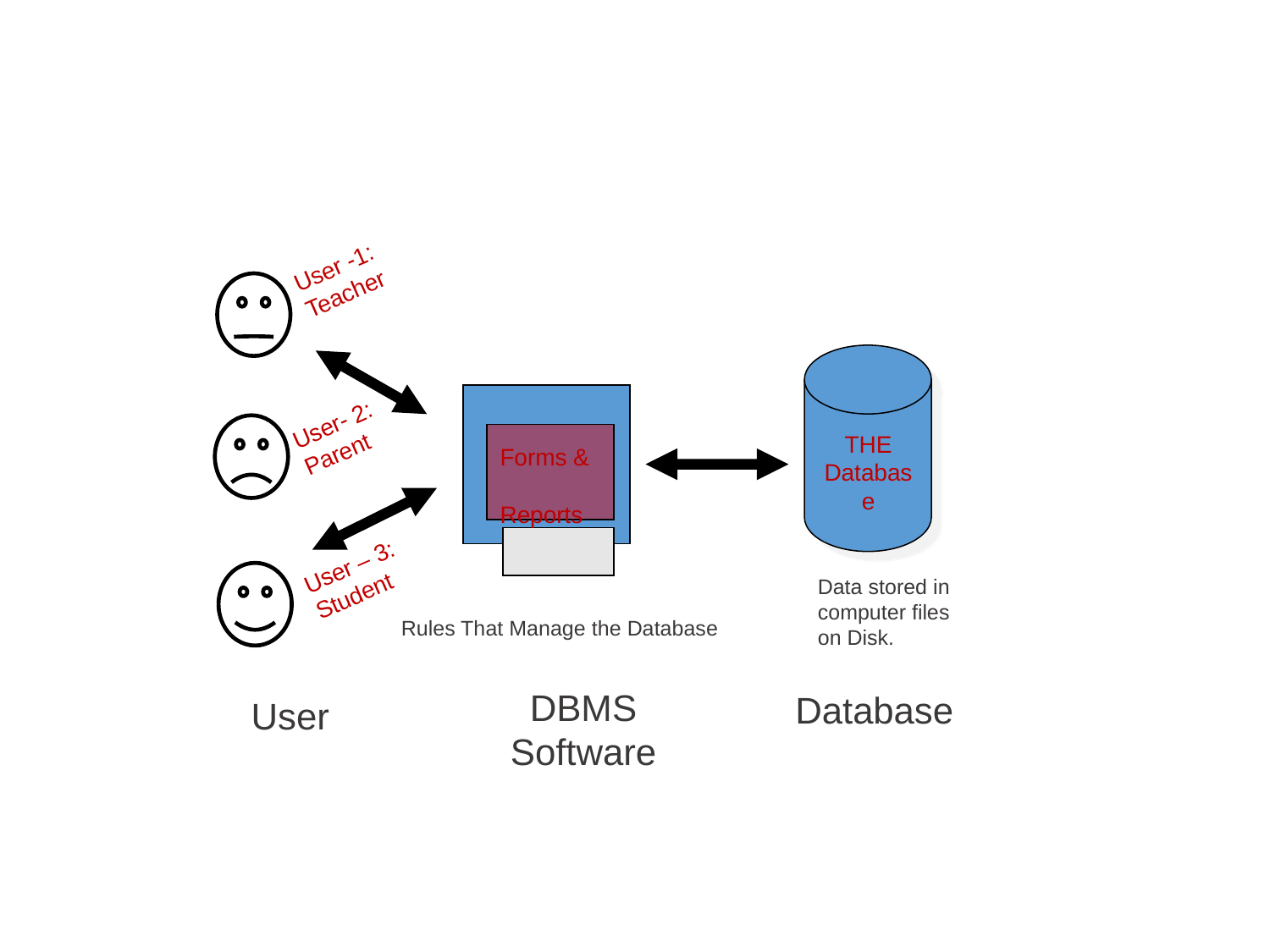

User -1: Teacher

User- 2: Parent

THE Database

Forms &
Reports

User – 3: Student

Data stored in computer files on Disk.
Rules That Manage the Database
DBMS
Software
Database
User